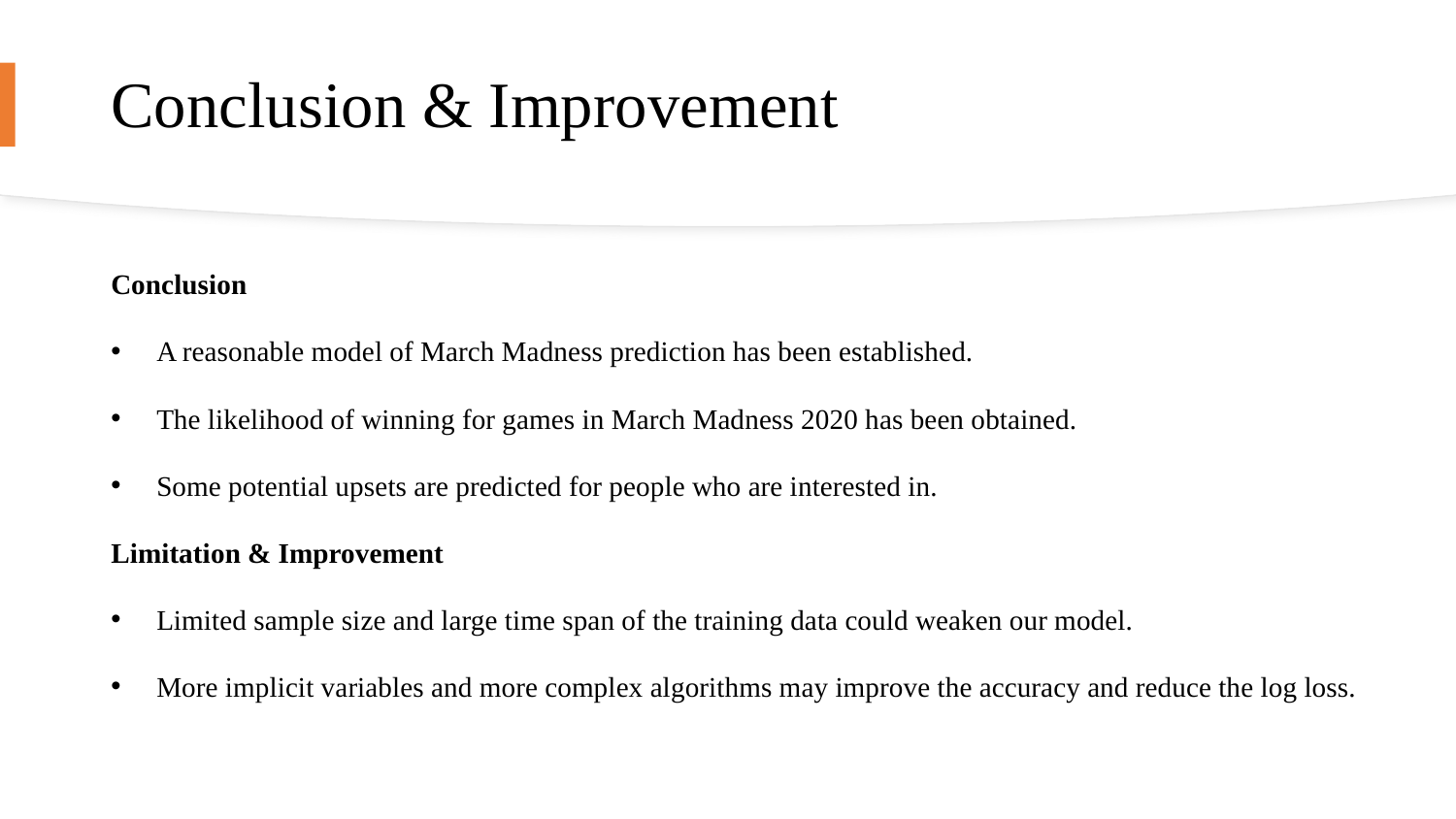

# Conclusion & Improvement

Conclusion
A reasonable model of March Madness prediction has been established.
The likelihood of winning for games in March Madness 2020 has been obtained.
Some potential upsets are predicted for people who are interested in.
Limitation & Improvement
Limited sample size and large time span of the training data could weaken our model.
More implicit variables and more complex algorithms may improve the accuracy and reduce the log loss.